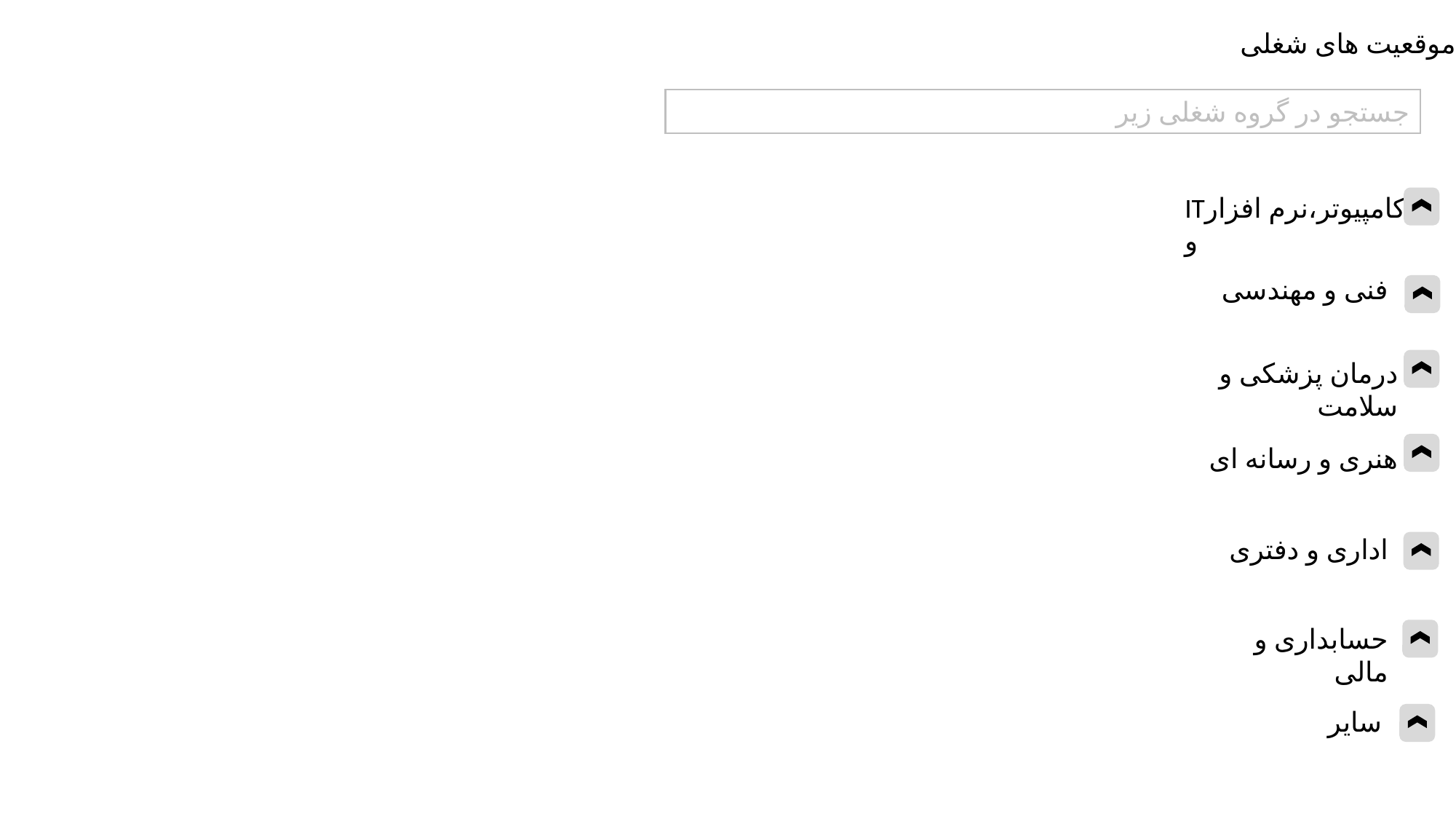

موقعیت های شغلی
جستجو در گروه شغلی زیر
ITکامپیوتر،نرم افزار و

فنی و مهندسی

درمان پزشکی و سلامت

هنری و رسانه ای
اداری و دفتری

حسابداری و مالی

سایر